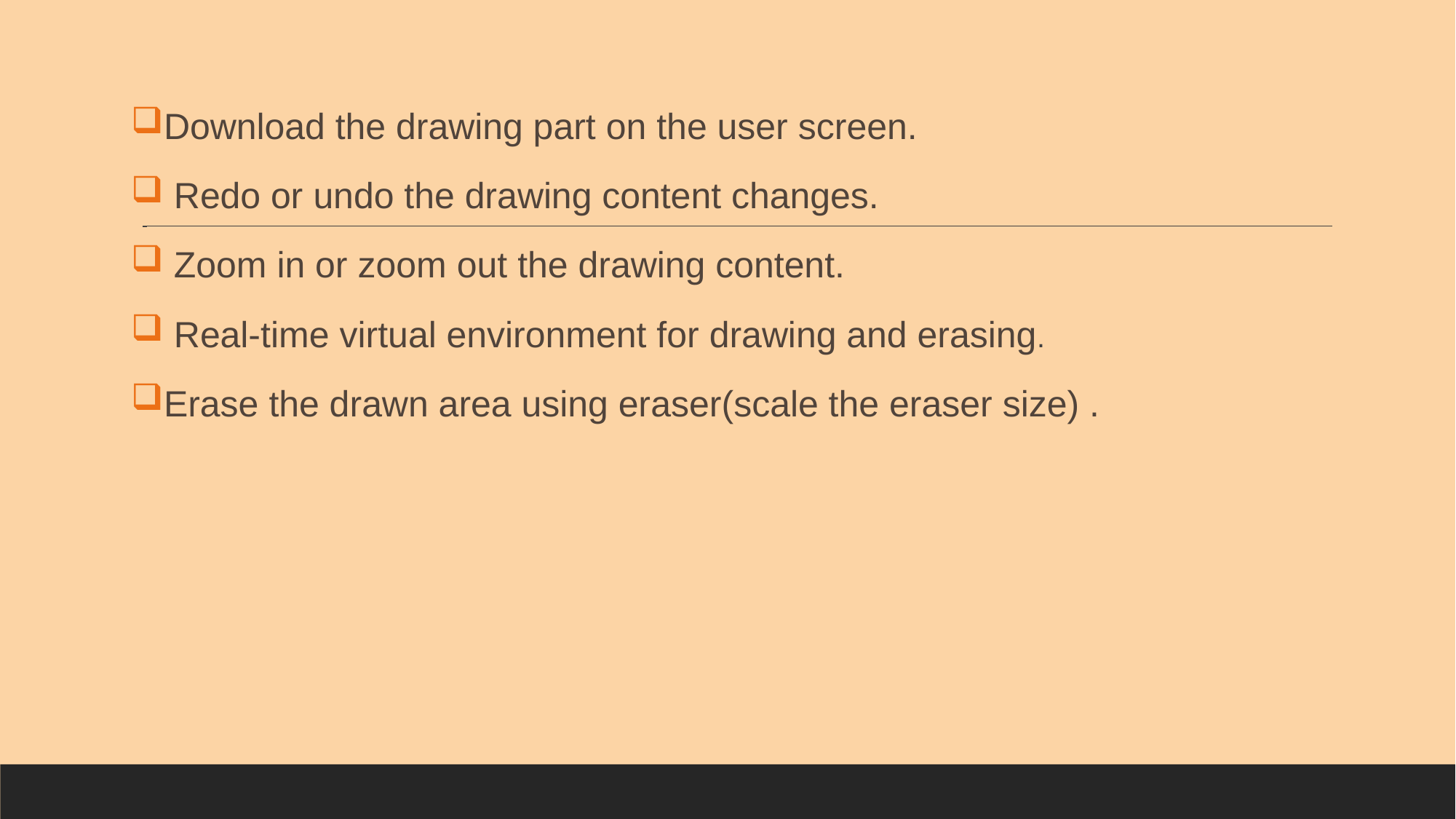

# V
Download the drawing part on the user screen.
 Redo or undo the drawing content changes.
 Zoom in or zoom out the drawing content.
 Real-time virtual environment for drawing and erasing.
Erase the drawn area using eraser(scale the eraser size) .